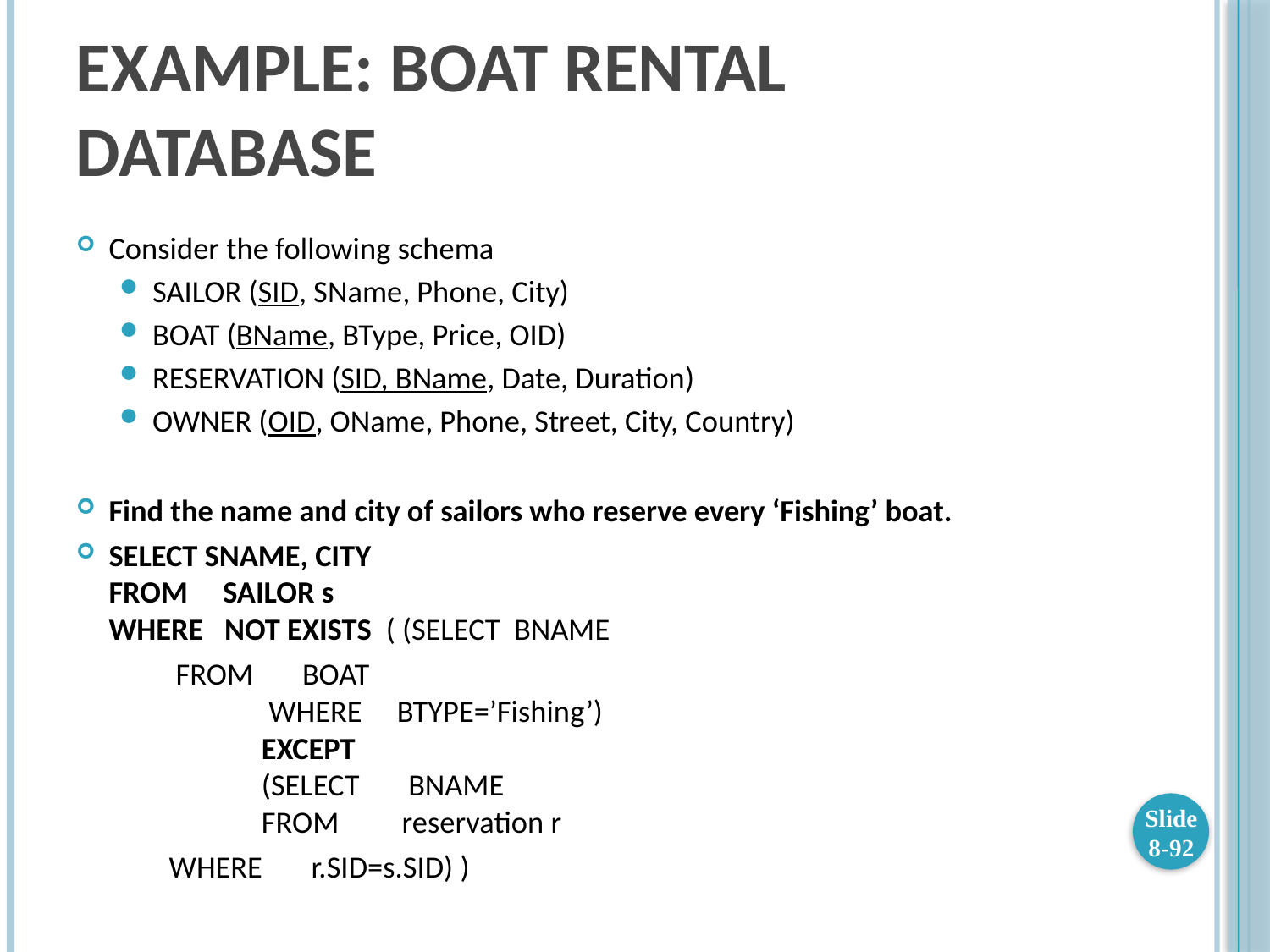

# Example: Boat Rental database
Consider the following schema
SAILOR (SID, SName, Phone, City)
BOAT (BName, BType, Price, OID)
RESERVATION (SID, BName, Date, Duration)
OWNER (OID, OName, Phone, Street, City, Country)

Find the name and city of sailors who reserve every ‘Fishing’ boat.
SELECT SNAME, CITY
FROM     SAILOR s
WHERE   NOT EXISTS  ( (SELECT  BNAME
			 FROM       BOAT
	   		 WHERE     BTYPE=’Fishing’)
	   	EXCEPT
	  		(SELECT       BNAME
	   		FROM         reservation r
			WHERE       r.SID=s.SID) )

Slide 8-92